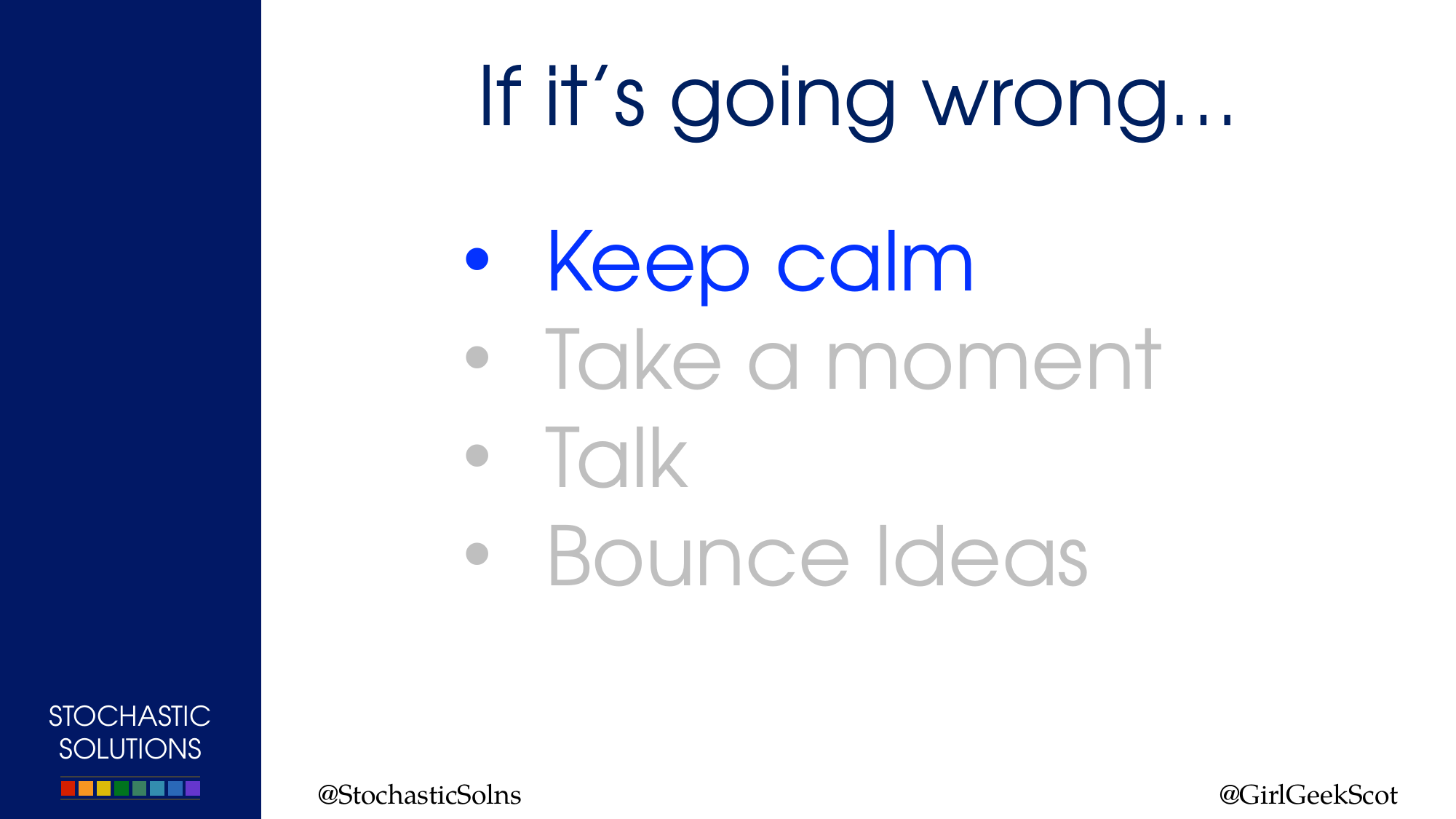

If it’s going wrong…
Keep calm
Take a moment
Talk
Bounce Ideas